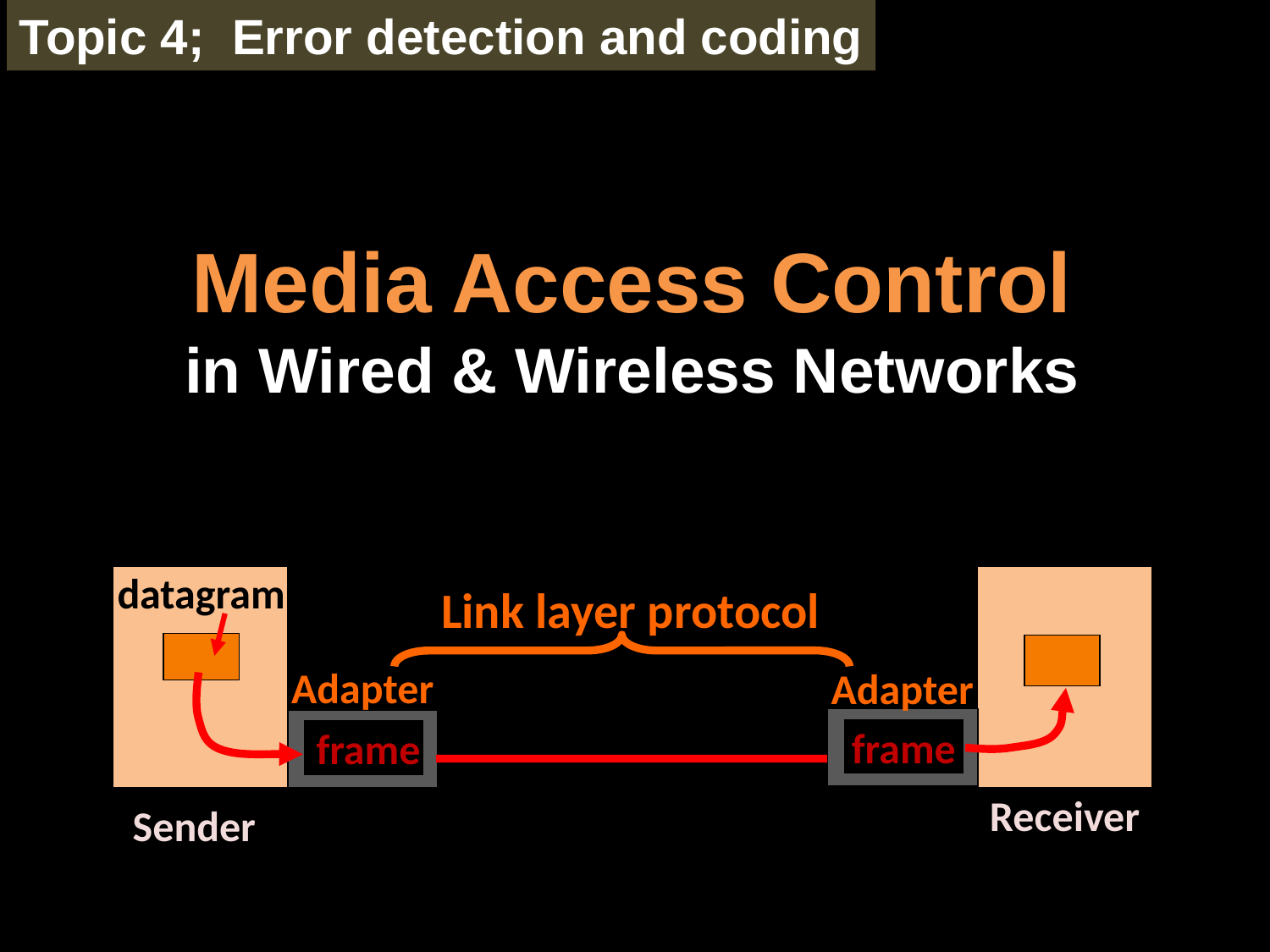

Topic 4;  Error detection and coding
Media Access Control in Wired & Wireless Networks

datagram

Link layer protocol

Adapter
Adapter

frame

 frame

Receiver
Sender